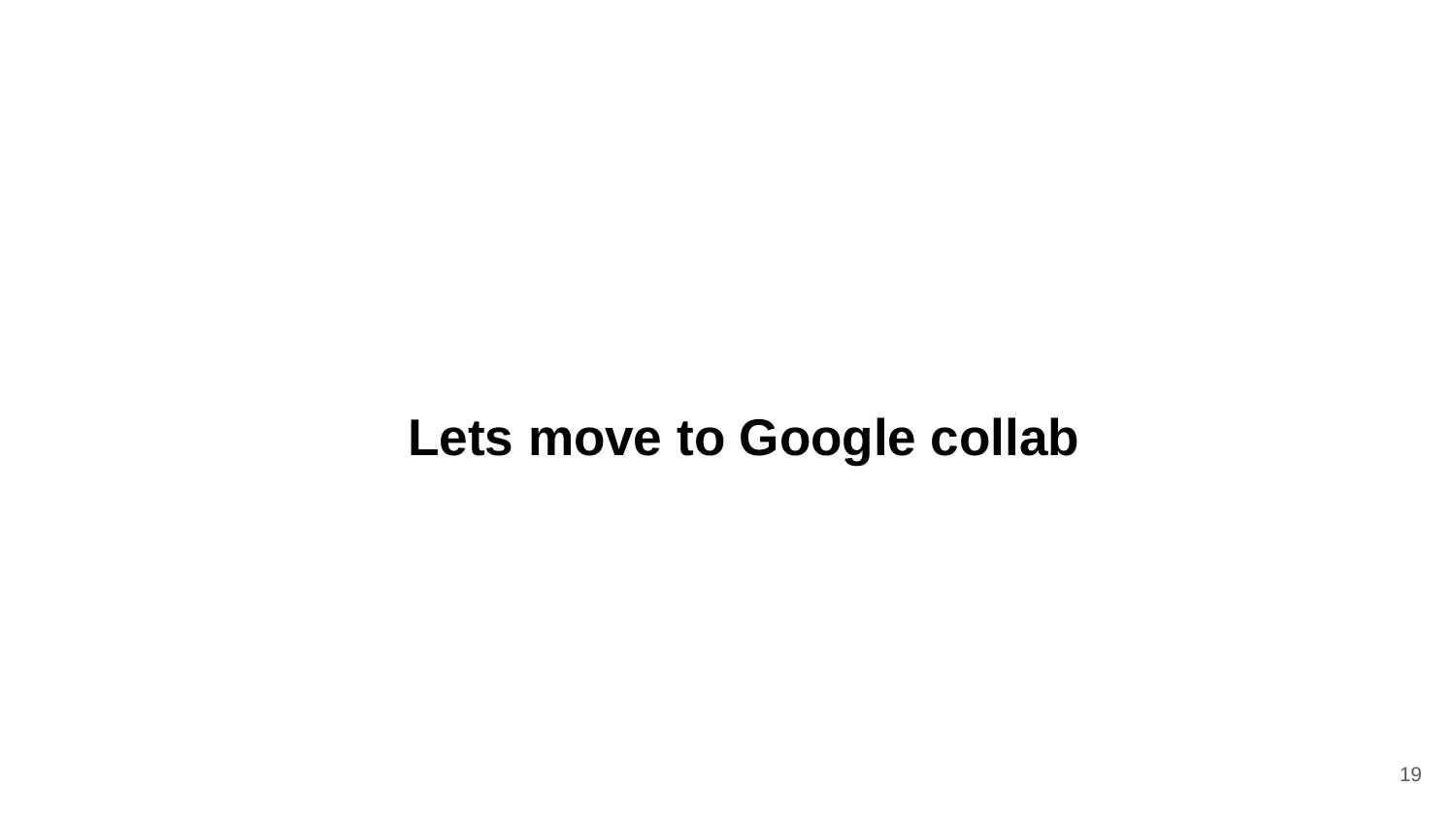

# Lets move to Google collab
19